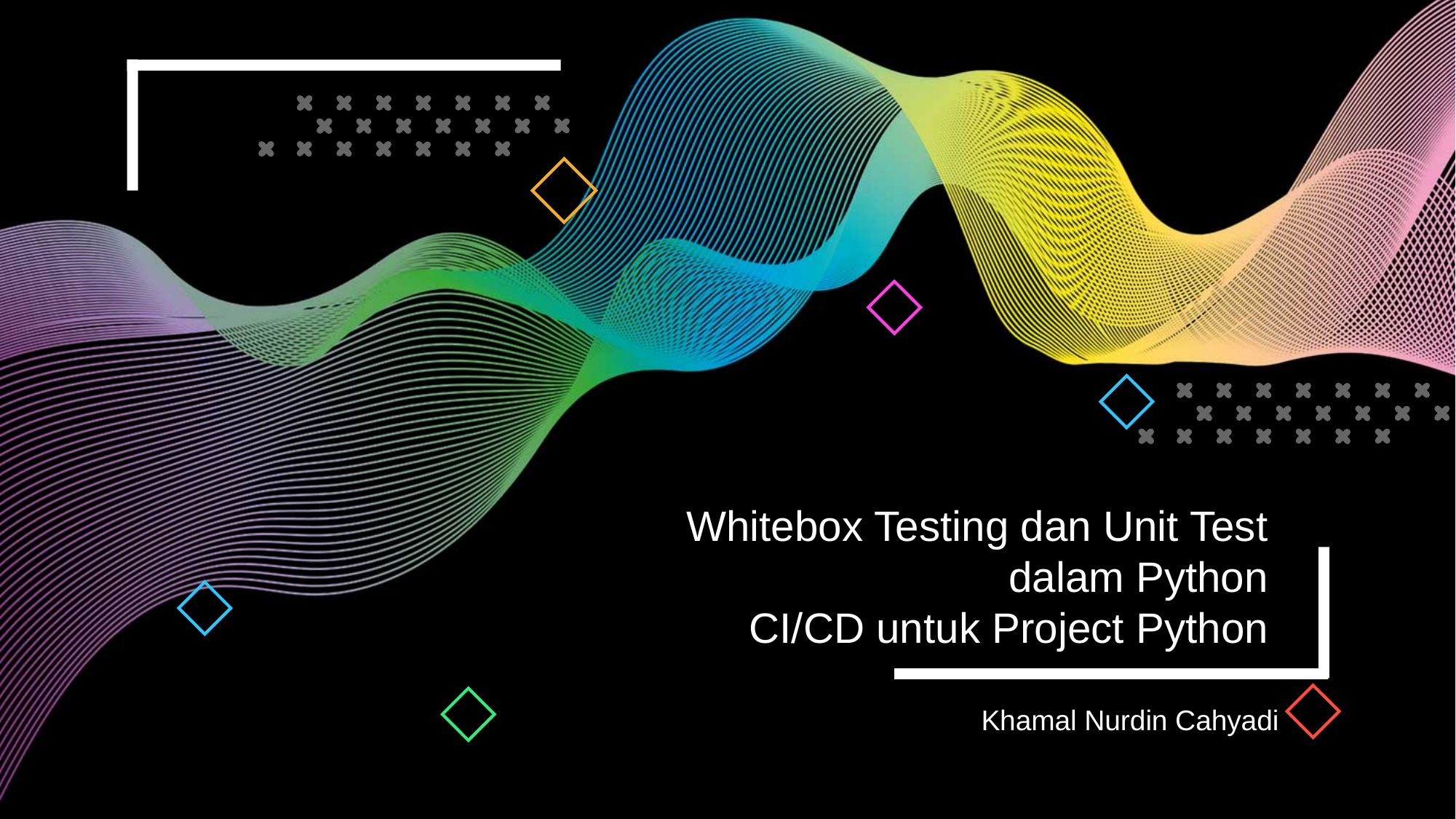

Whitebox Testing dan Unit Test dalam Python
CI/CD untuk Project Python

Khamal Nurdin Cahyadi